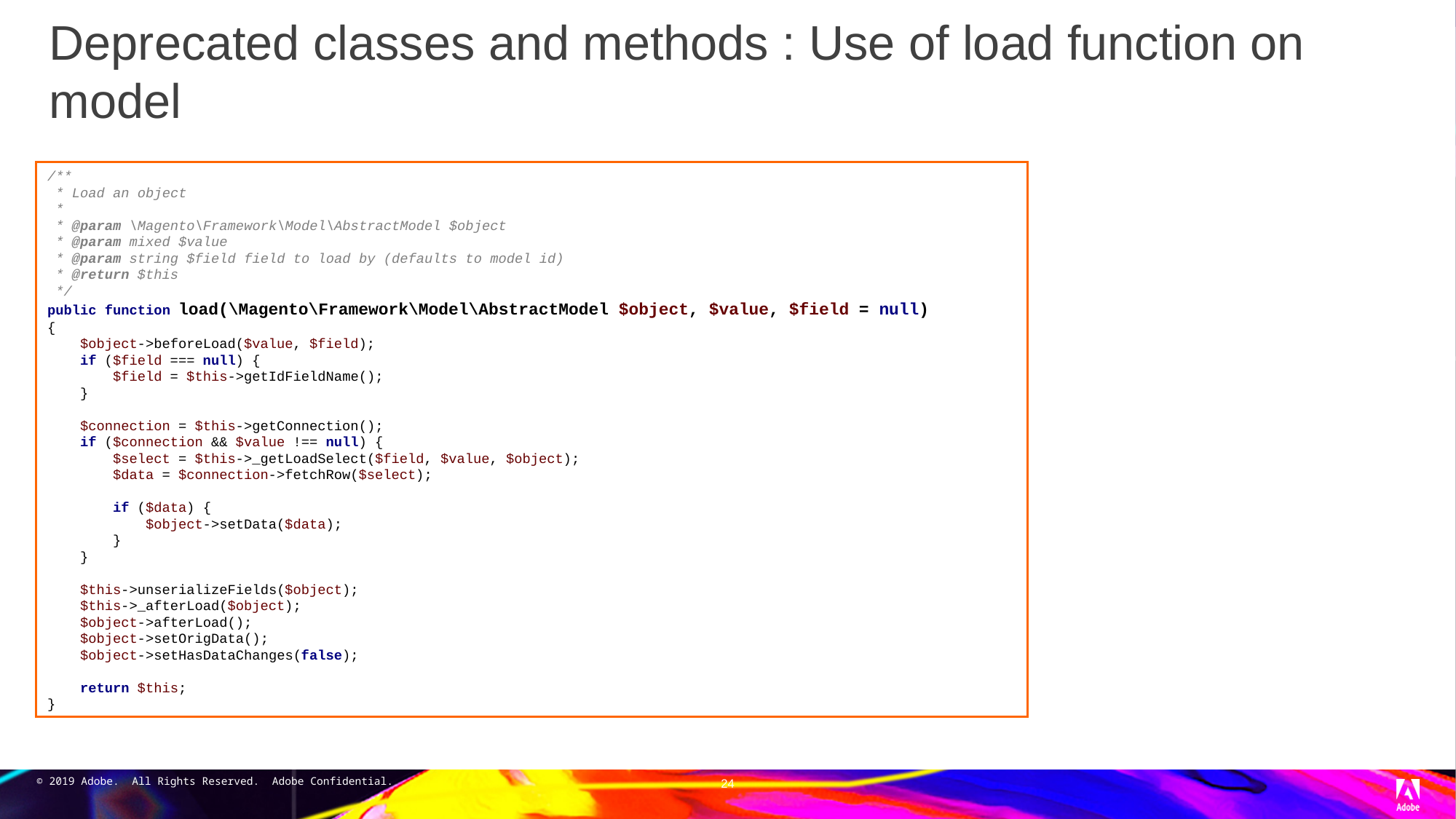

# Deprecated classes and methods : Use of load function on model
/**
 * Load an object
 *
 * @param \Magento\Framework\Model\AbstractModel $object
 * @param mixed $value
 * @param string $field field to load by (defaults to model id)
 * @return $this
 */
public function load(\Magento\Framework\Model\AbstractModel $object, $value, $field = null)
{
    $object->beforeLoad($value, $field);
    if ($field === null) {
        $field = $this->getIdFieldName();
    }
    $connection = $this->getConnection();
    if ($connection && $value !== null) {
        $select = $this->_getLoadSelect($field, $value, $object);
        $data = $connection->fetchRow($select);
        if ($data) {
            $object->setData($data);
        }
    }
    $this->unserializeFields($object);
    $this->_afterLoad($object);
    $object->afterLoad();
    $object->setOrigData();
    $object->setHasDataChanges(false);
    return $this;
}
24